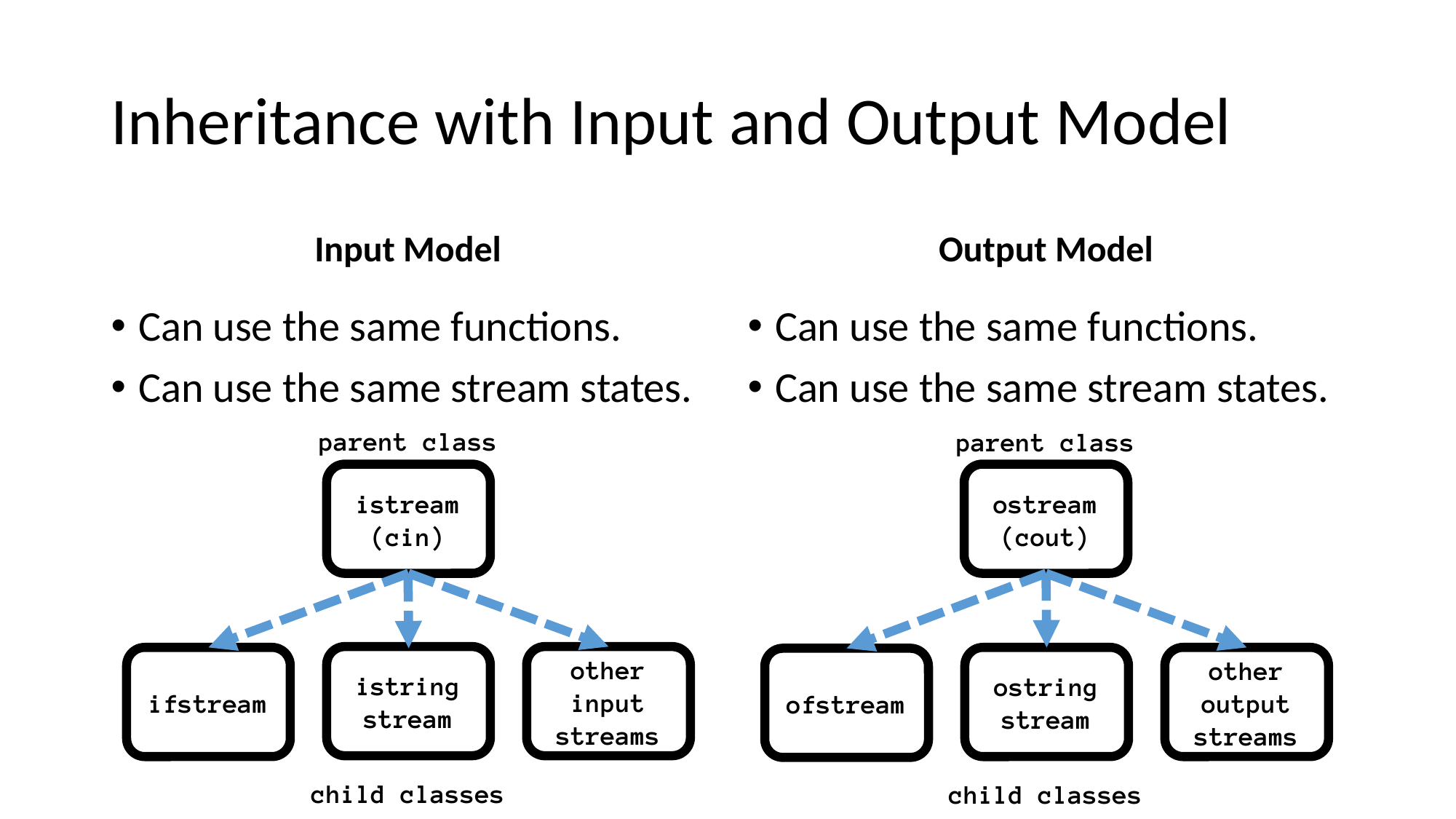

# Inheritance with Input and Output Model
Input Model
Output Model
Can use the same functions.
Can use the same stream states.
Can use the same functions.
Can use the same stream states.

parent class
parent class
istream
(cin)
ostream
(cout)
istring stream
other input streams
ifstream
ostring stream
other output streams
ofstream
child classes
child classes